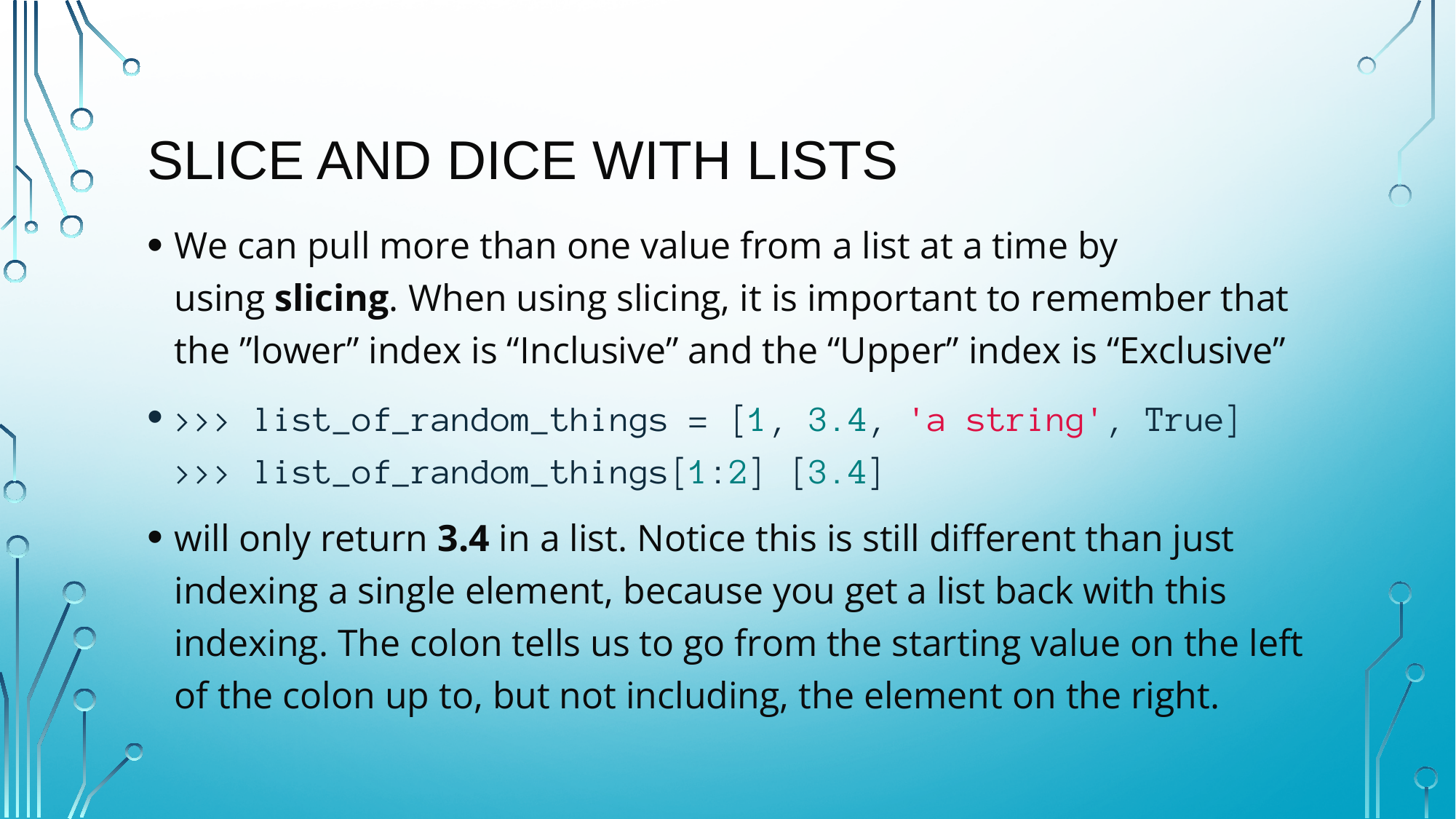

# Slice and Dice with Lists
We can pull more than one value from a list at a time by using slicing. When using slicing, it is important to remember that the ”lower” index is “Inclusive” and the “Upper” index is “Exclusive”
>>> list_of_random_things = [1, 3.4, 'a string', True] >>> list_of_random_things[1:2] [3.4]
will only return 3.4 in a list. Notice this is still different than just indexing a single element, because you get a list back with this indexing. The colon tells us to go from the starting value on the left of the colon up to, but not including, the element on the right.